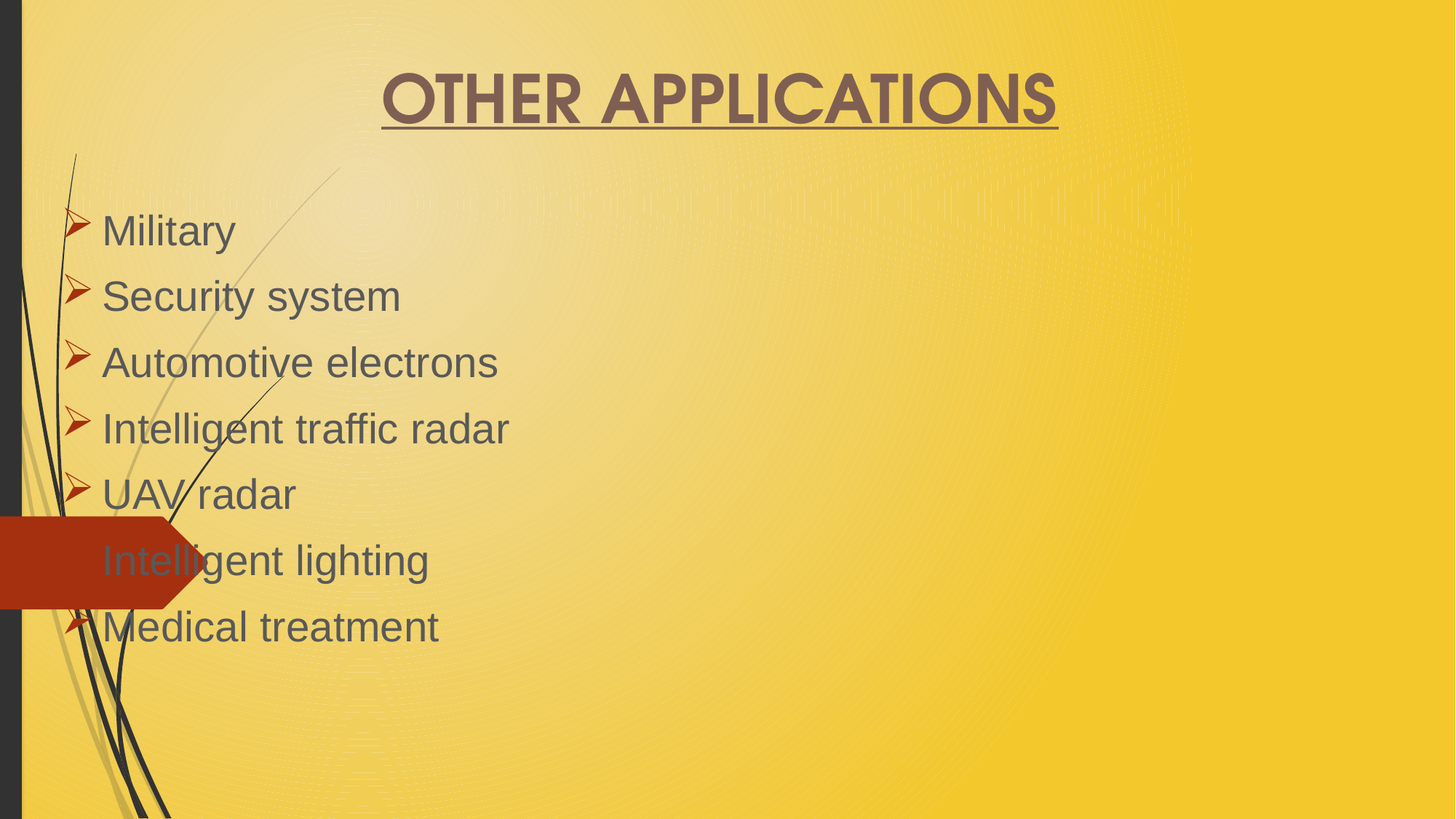

# OTHER APPLICATIONS
Military
Security system
Automotive electrons
Intelligent traffic radar
UAV radar
Intelligent lighting
Medical treatment